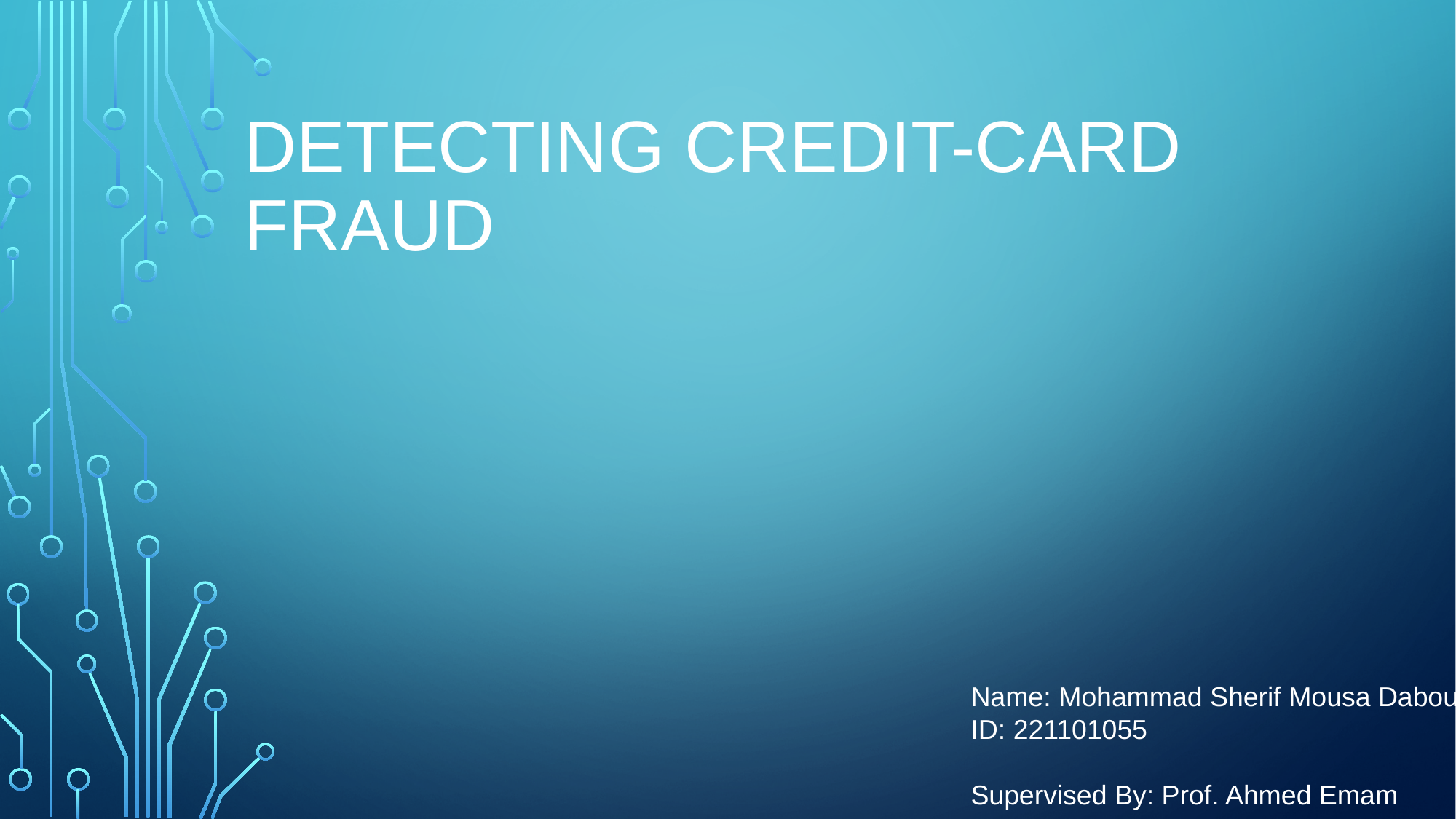

# Detecting Credit-card Fraud
Name: Mohammad Sherif Mousa Dabour
ID: 221101055

Supervised By: Prof. Ahmed Emam